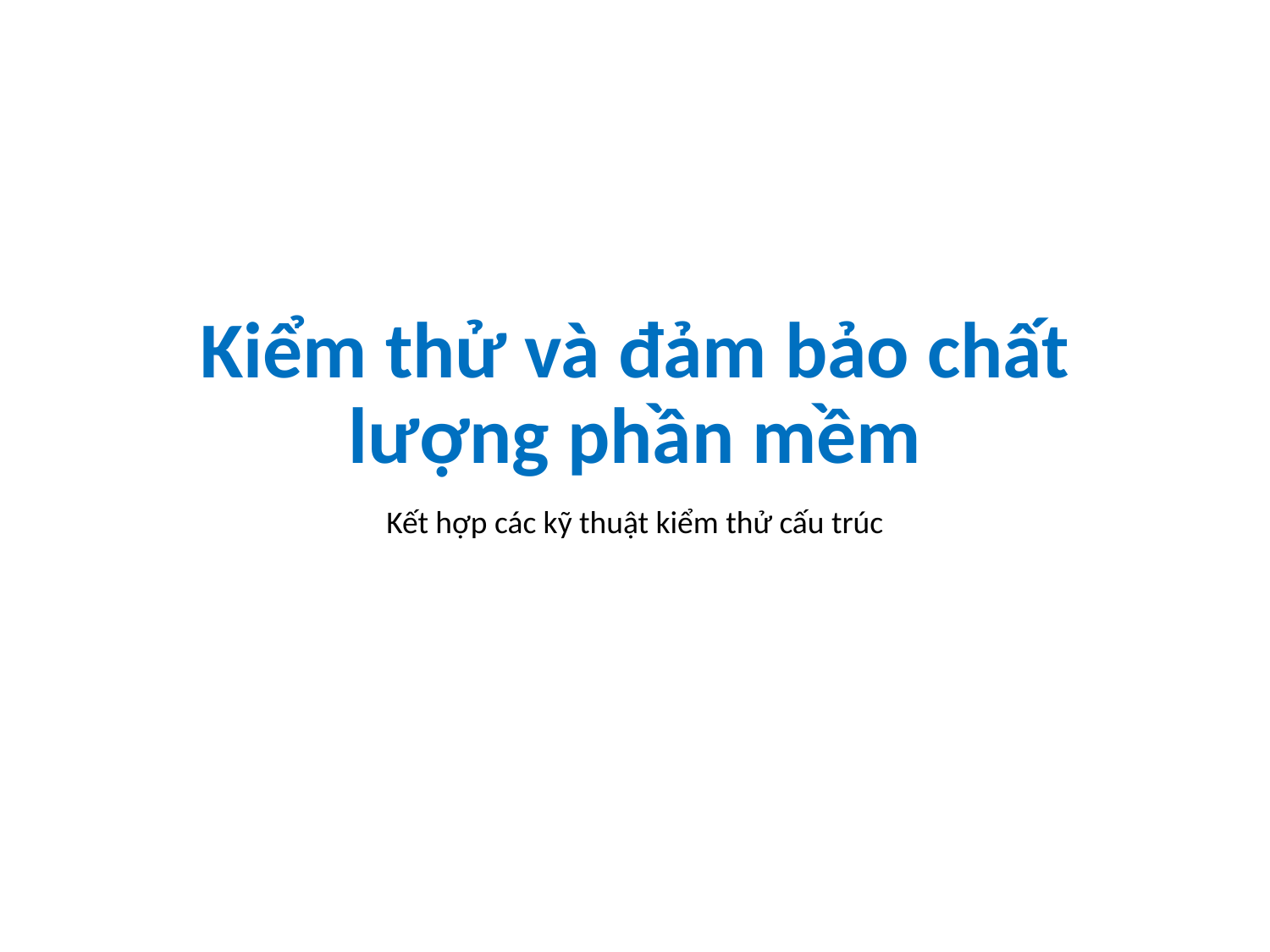

# Kiểm thử và đảm bảo chất lượng phần mềm
Kết hợp các kỹ thuật kiểm thử cấu trúc